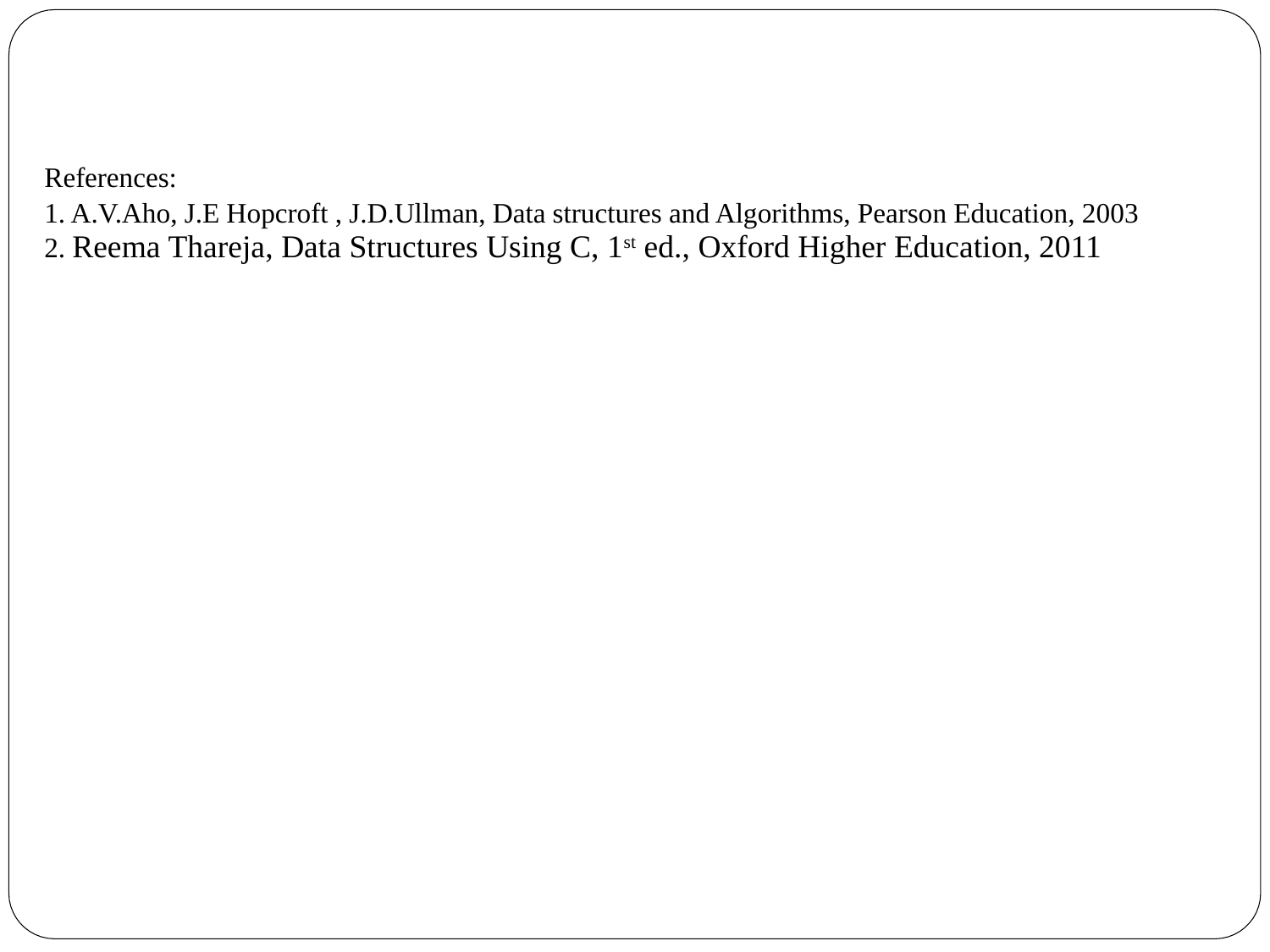

References:

1. A.V.Aho, J.E Hopcroft , J.D.Ullman, Data structures and Algorithms, Pearson Education, 2003

2. Reema Thareja, Data Structures Using C, 1st ed., Oxford Higher Education, 2011